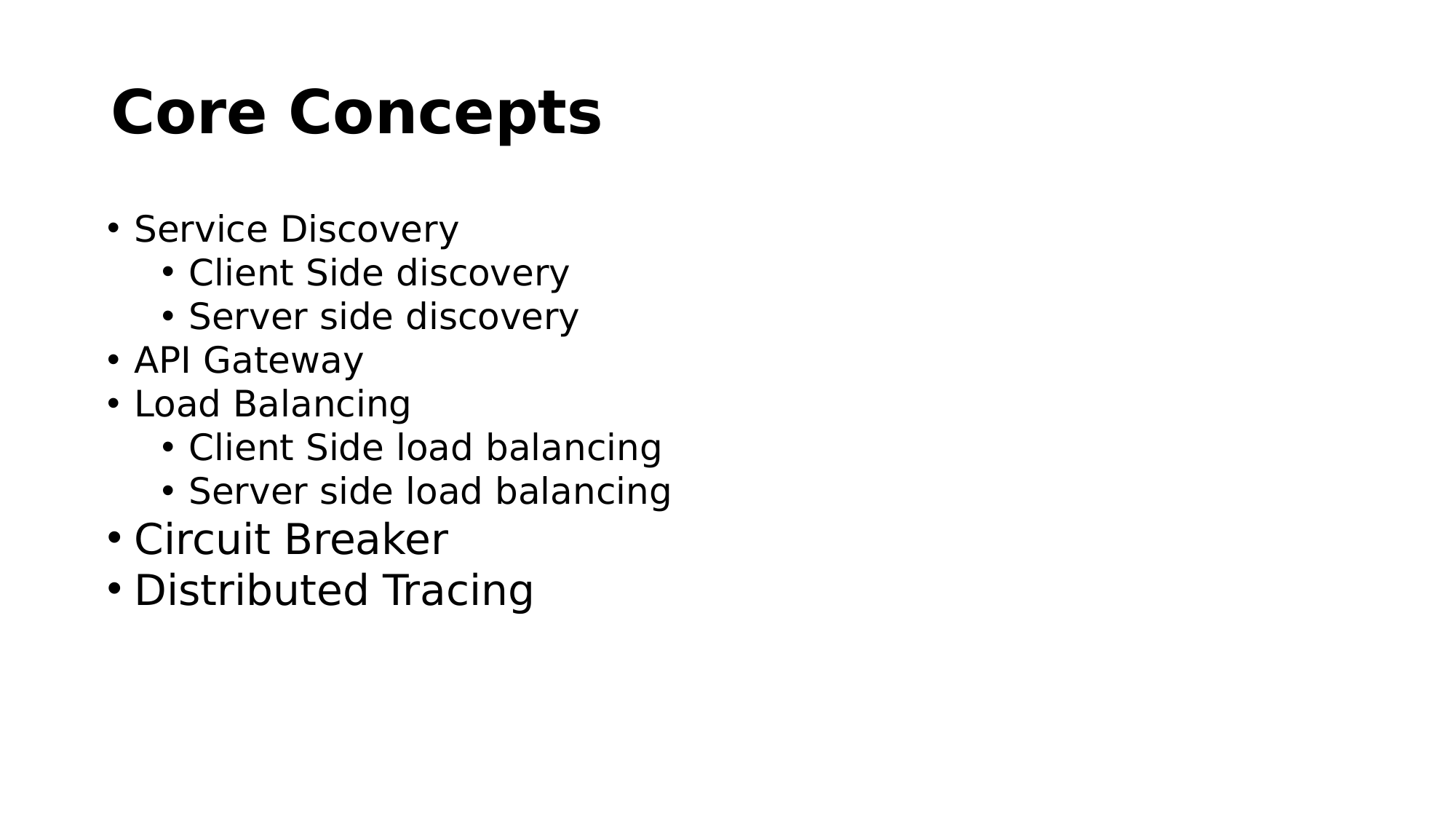

# Core Concepts
Service Discovery
Client Side discovery
Server side discovery
API Gateway
Load Balancing
Client Side load balancing
Server side load balancing
Circuit Breaker
Distributed Tracing